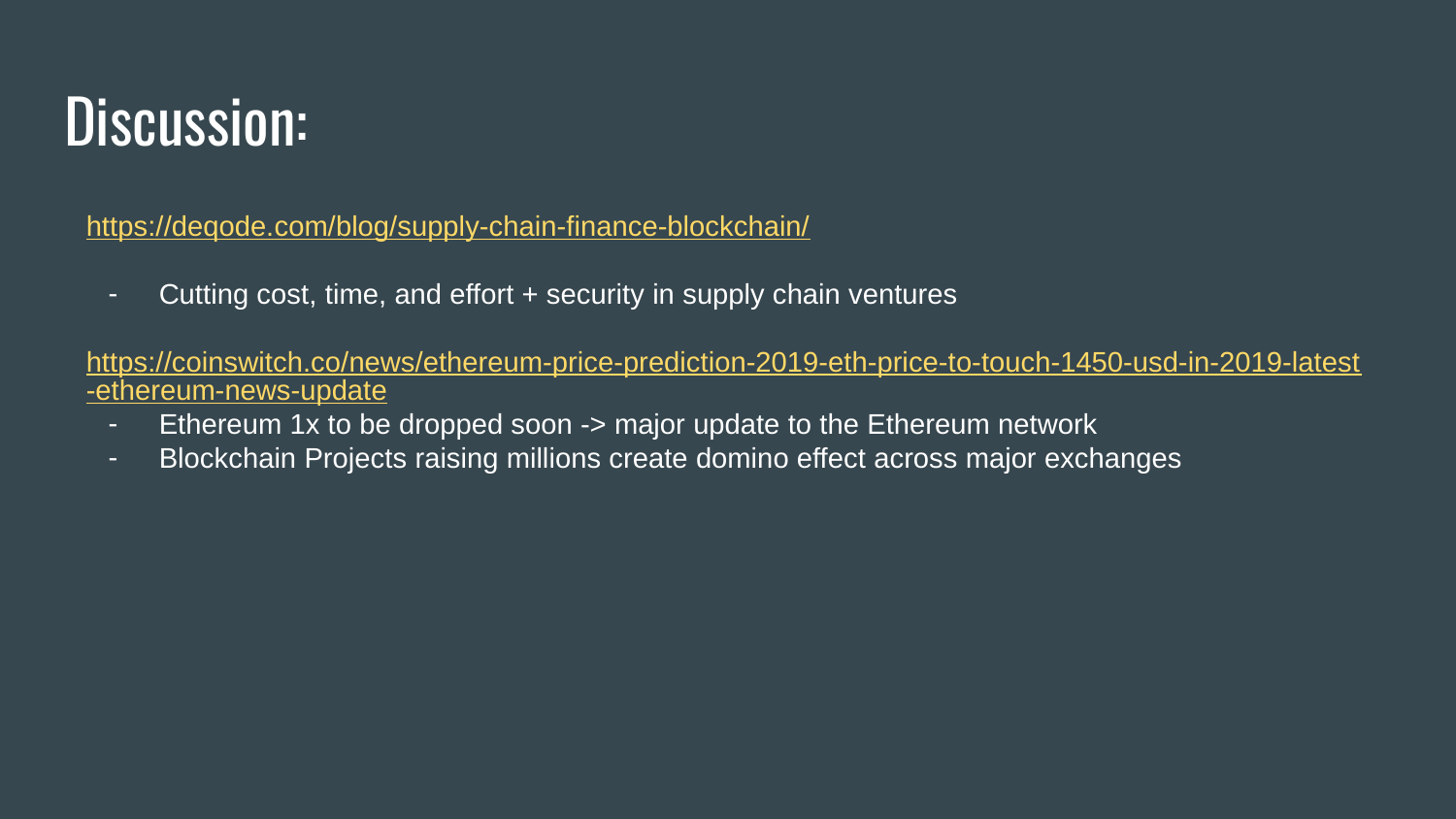

# Discussion:
https://deqode.com/blog/supply-chain-finance-blockchain/

Cutting cost, time, and effort + security in supply chain ventures

https://coinswitch.co/news/ethereum-price-prediction-2019-eth-price-to-touch-1450-usd-in-2019-latest-ethereum-news-update
Ethereum 1x to be dropped soon -> major update to the Ethereum network
Blockchain Projects raising millions create domino effect across major exchanges